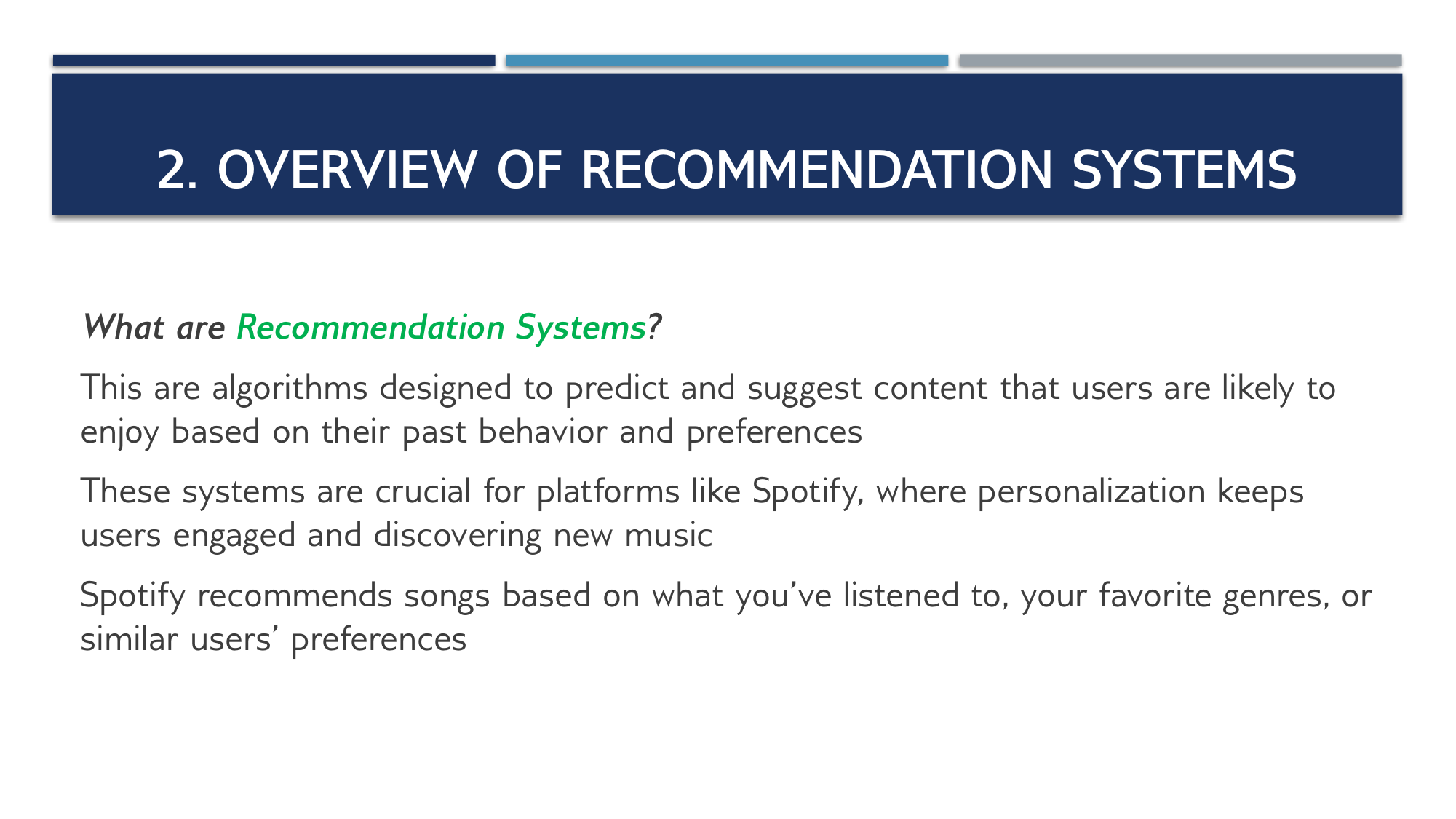

# 2. OVERVIEW OF RECOMMENDATION SYSTEMS
What are Recommendation Systems?
This are algorithms designed to predict and suggest content that users are likely to enjoy based on their past behavior and preferences
These systems are crucial for platforms like Spotify, where personalization keeps users engaged and discovering new music
Spotify recommends songs based on what you’ve listened to, your favorite genres, or similar users’ preferences